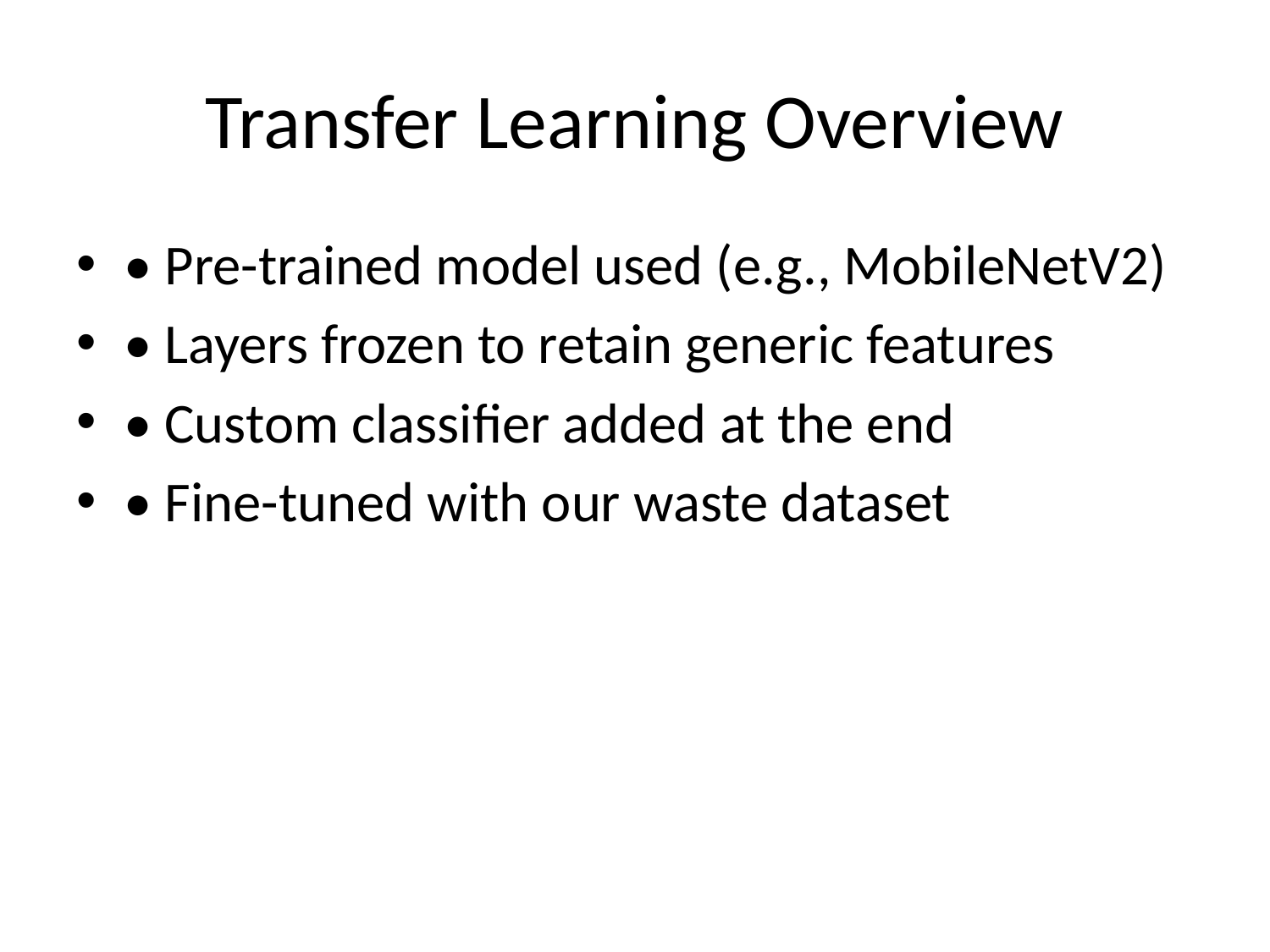

# Transfer Learning Overview
• Pre-trained model used (e.g., MobileNetV2)
• Layers frozen to retain generic features
• Custom classifier added at the end
• Fine-tuned with our waste dataset